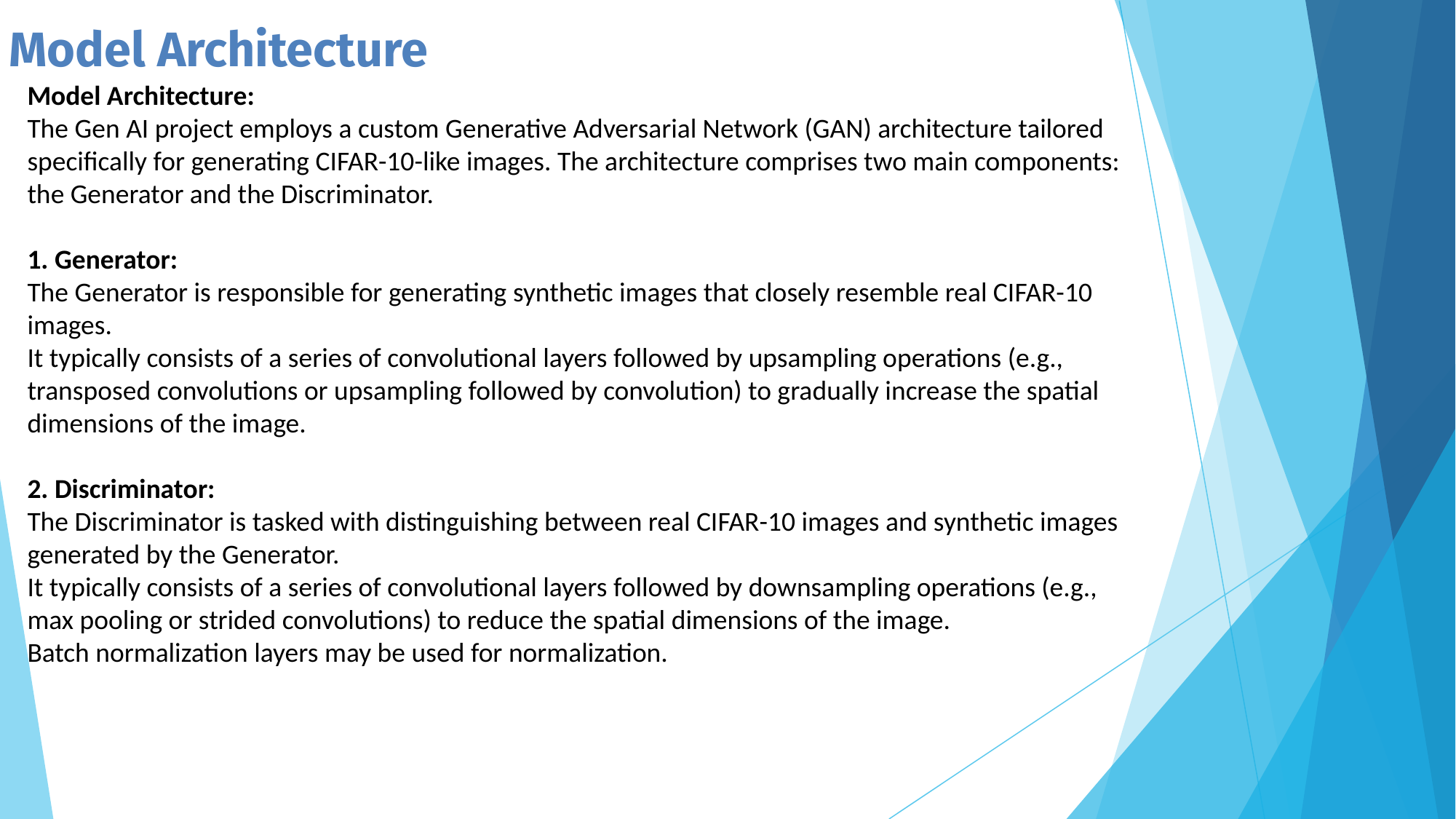

# Model Architecture
Model Architecture:
The Gen AI project employs a custom Generative Adversarial Network (GAN) architecture tailored specifically for generating CIFAR-10-like images. The architecture comprises two main components: the Generator and the Discriminator.

1. Generator:
The Generator is responsible for generating synthetic images that closely resemble real CIFAR-10 images.
It typically consists of a series of convolutional layers followed by upsampling operations (e.g., transposed convolutions or upsampling followed by convolution) to gradually increase the spatial dimensions of the image.

2. Discriminator:
The Discriminator is tasked with distinguishing between real CIFAR-10 images and synthetic images generated by the Generator.
It typically consists of a series of convolutional layers followed by downsampling operations (e.g., max pooling or strided convolutions) to reduce the spatial dimensions of the image.
Batch normalization layers may be used for normalization.